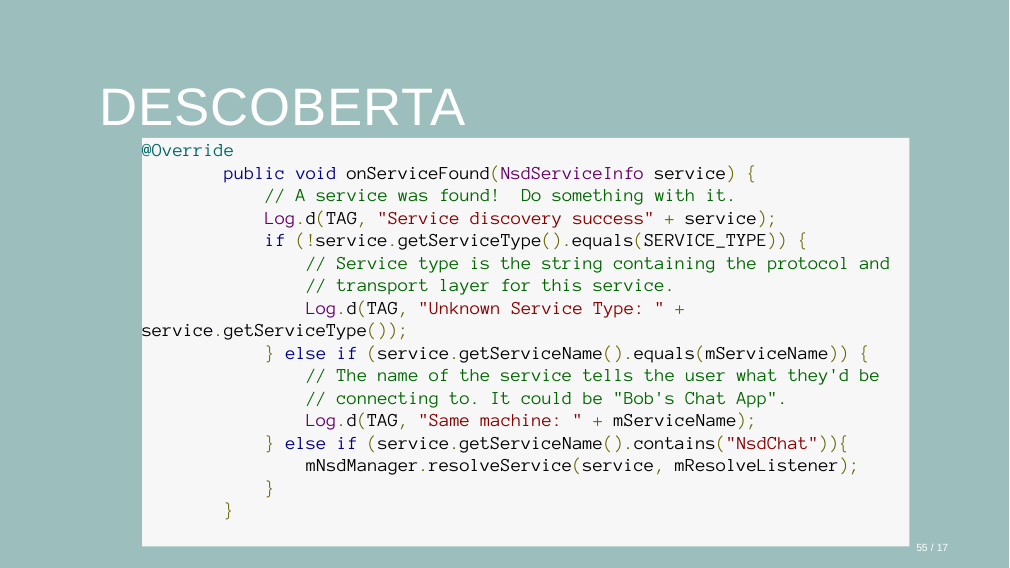

# Descoberta
@Override
        public void onServiceFound(NsdServiceInfo service) {
            // A service was found!  Do something with it.
            Log.d(TAG, "Service discovery success" + service);
            if (!service.getServiceType().equals(SERVICE_TYPE)) {
                // Service type is the string containing the protocol and
                // transport layer for this service.
                Log.d(TAG, "Unknown Service Type: " + service.getServiceType());
            } else if (service.getServiceName().equals(mServiceName)) {
                // The name of the service tells the user what they'd be
                // connecting to. It could be "Bob's Chat App".
                Log.d(TAG, "Same machine: " + mServiceName);
            } else if (service.getServiceName().contains("NsdChat")){
                mNsdManager.resolveService(service, mResolveListener);
            }
        }
55